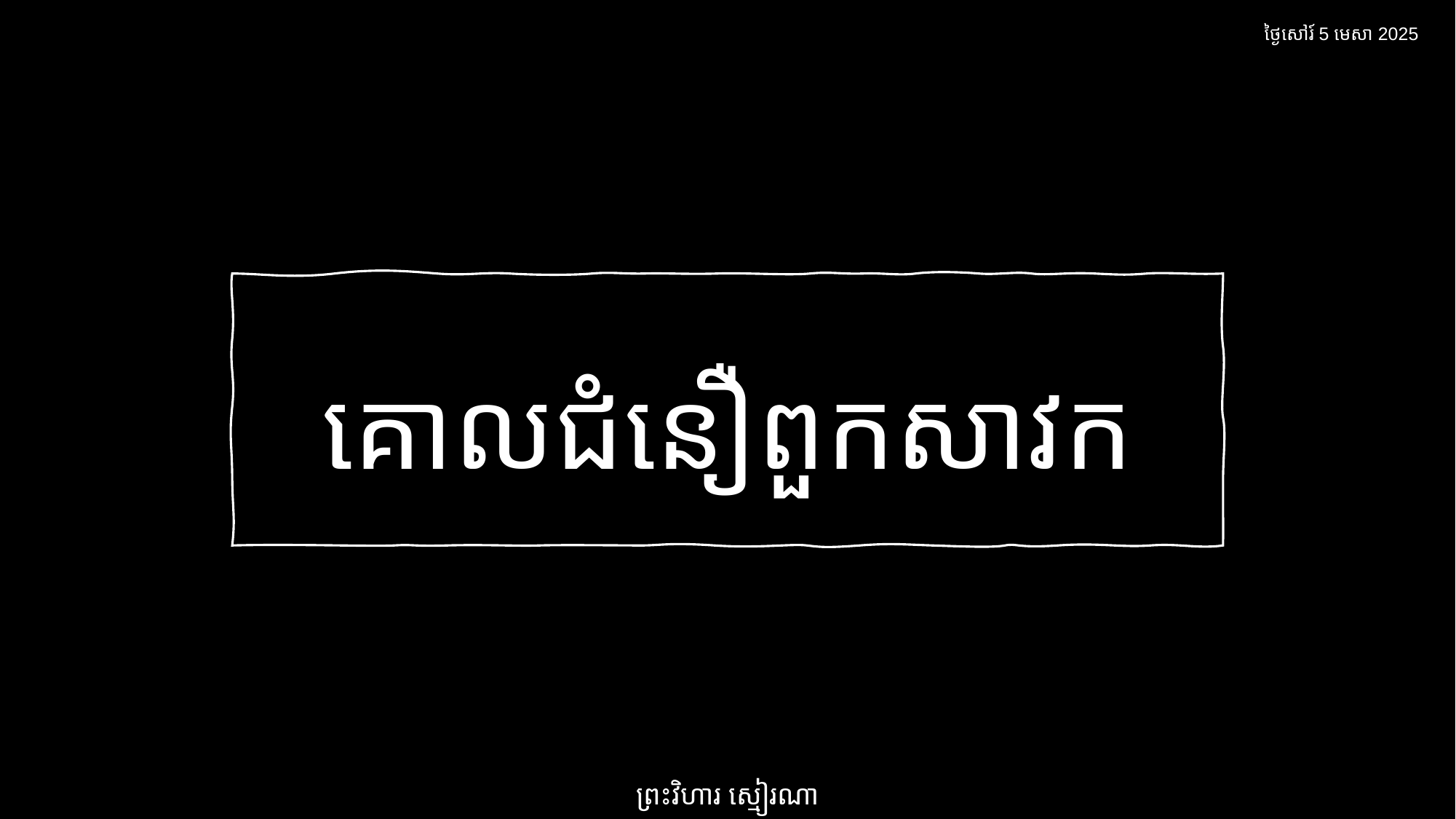

ថ្ងៃសៅរ៍ 5 មេសា 2025

គោលជំនឿពួកសាវក
ព្រះវិហារ ស្មៀរណា